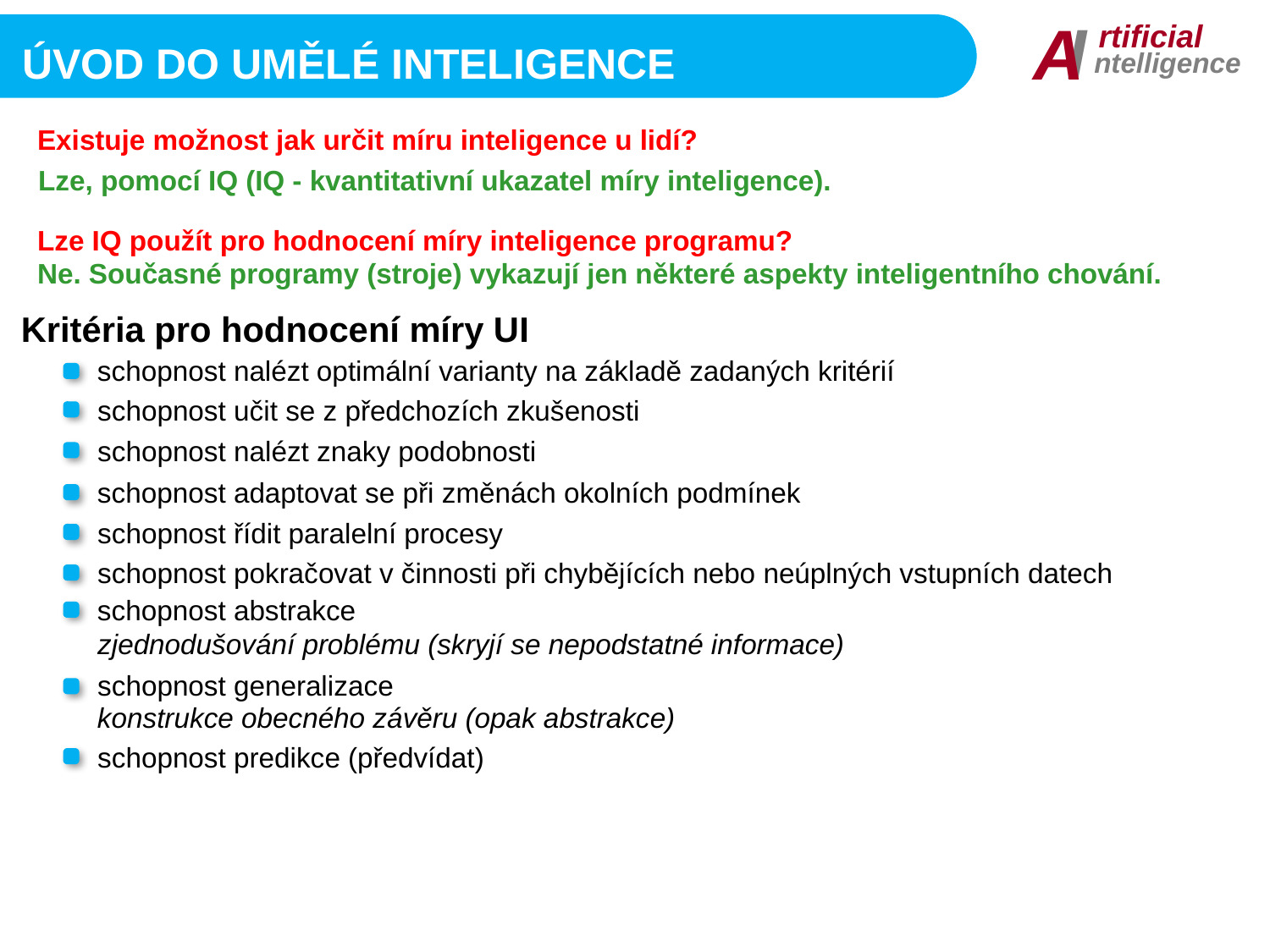

I
A
rtificial
ntelligence

Úvod do umělé inteligence
Existuje možnost jak určit míru inteligence u lidí?
Lze, pomocí IQ (IQ - kvantitativní ukazatel míry inteligence).
Lze IQ použít pro hodnocení míry inteligence programu?
Ne. Současné programy (stroje) vykazují jen některé aspekty inteligentního chování.
Kritéria pro hodnocení míry UI
schopnost nalézt optimální varianty na základě zadaných kritérií

schopnost učit se z předchozích zkušenosti

schopnost nalézt znaky podobnosti

schopnost adaptovat se při změnách okolních podmínek

schopnost řídit paralelní procesy

schopnost pokračovat v činnosti při chybějících nebo neúplných vstupních datech

schopnost abstrakce

zjednodušování problému (skryjí se nepodstatné informace)
schopnost generalizace

konstrukce obecného závěru (opak abstrakce)
schopnost predikce (předvídat)